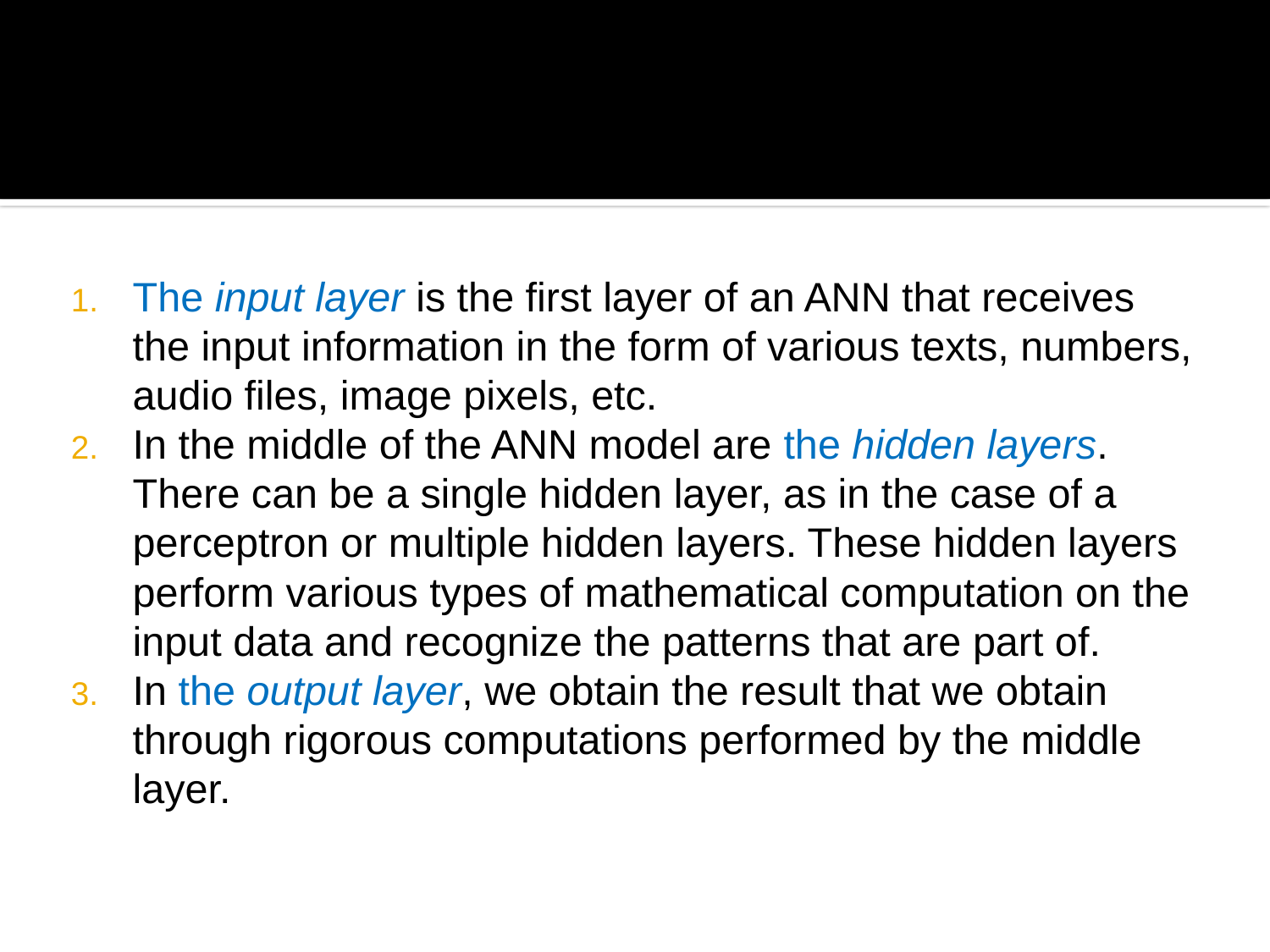

The input layer is the first layer of an ANN that receives the input information in the form of various texts, numbers, audio files, image pixels, etc.
In the middle of the ANN model are the hidden layers. There can be a single hidden layer, as in the case of a perceptron or multiple hidden layers. These hidden layers perform various types of mathematical computation on the input data and recognize the patterns that are part of.
In the output layer, we obtain the result that we obtain through rigorous computations performed by the middle layer.